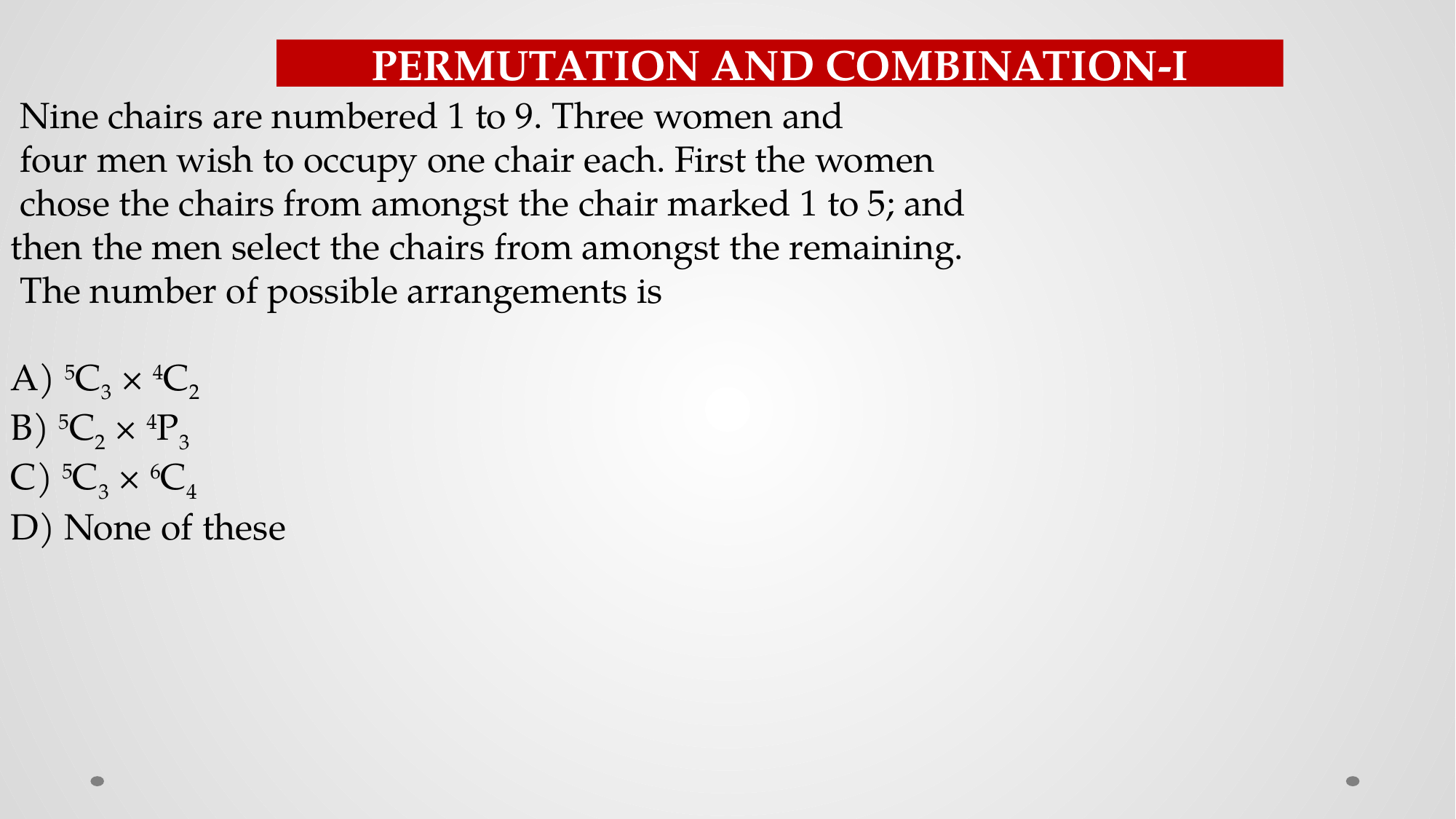

PERMUTATION AND COMBINATION-I
 Nine chairs are numbered 1 to 9. Three women and
 four men wish to occupy one chair each. First the women
 chose the chairs from amongst the chair marked 1 to 5; and
then the men select the chairs from amongst the remaining.
 The number of possible arrangements is

A) 5C3 × 4C2
B) 5C2 × 4P3
C) 5C3 × 6C4
D) None of these